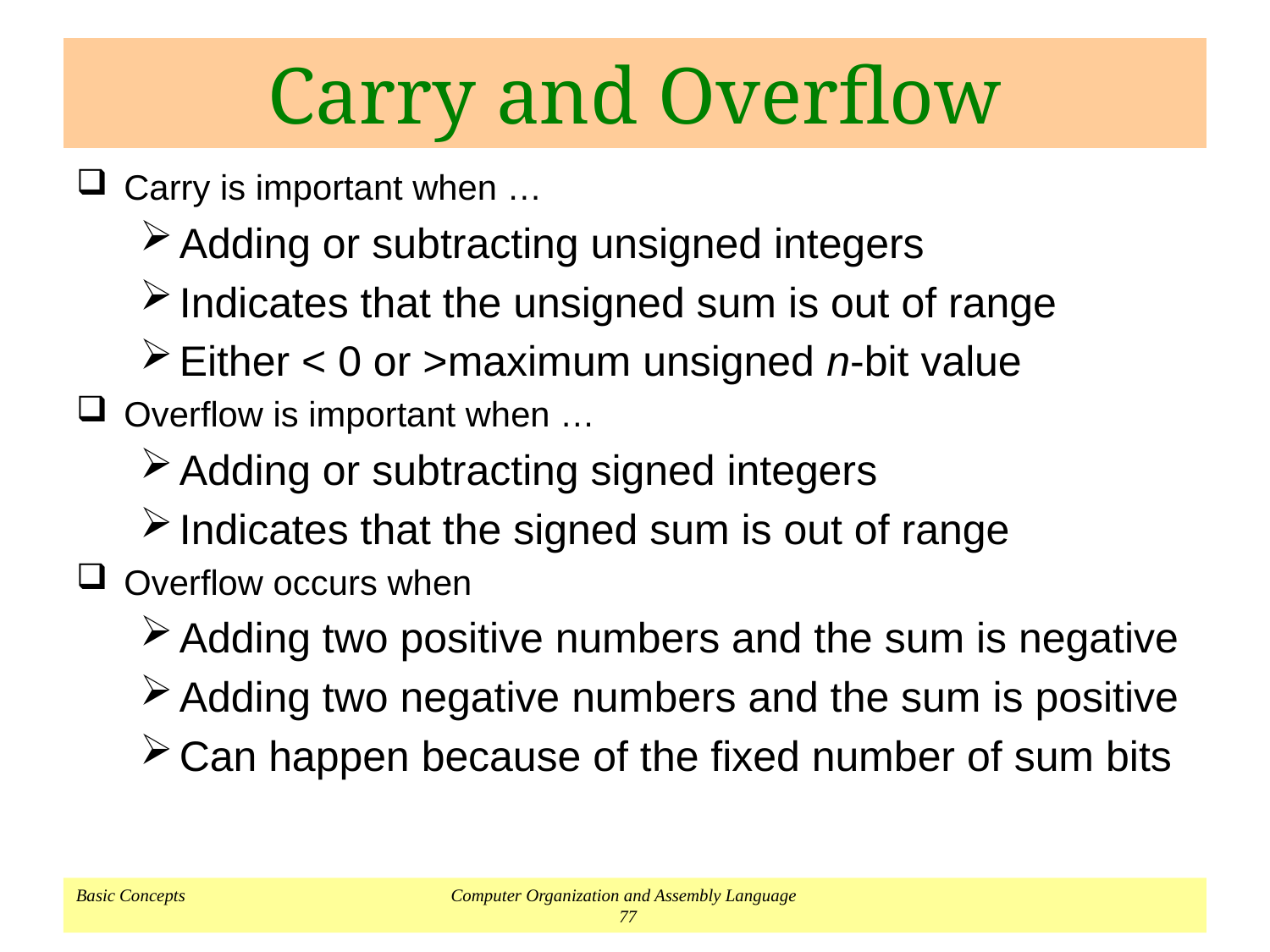

# Carry and Overflow
Carry is important when …
Adding or subtracting unsigned integers
Indicates that the unsigned sum is out of range
Either < 0 or >maximum unsigned n-bit value
Overflow is important when …
Adding or subtracting signed integers
Indicates that the signed sum is out of range
Overflow occurs when
Adding two positive numbers and the sum is negative
Adding two negative numbers and the sum is positive
Can happen because of the fixed number of sum bits